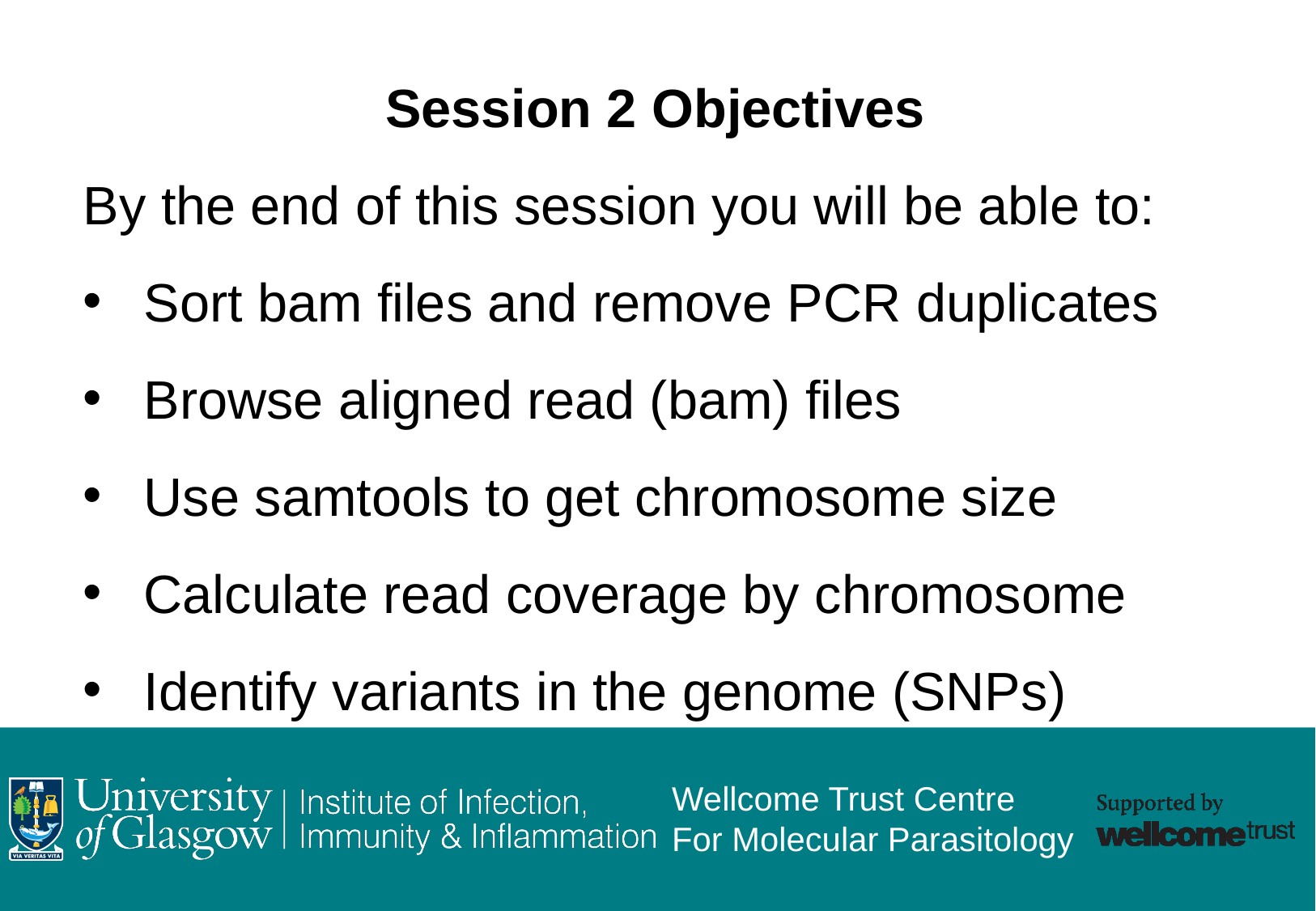

Session 2 Objectives
By the end of this session you will be able to:
Sort bam files and remove PCR duplicates
Browse aligned read (bam) files
Use samtools to get chromosome size
Calculate read coverage by chromosome
Identify variants in the genome (SNPs)